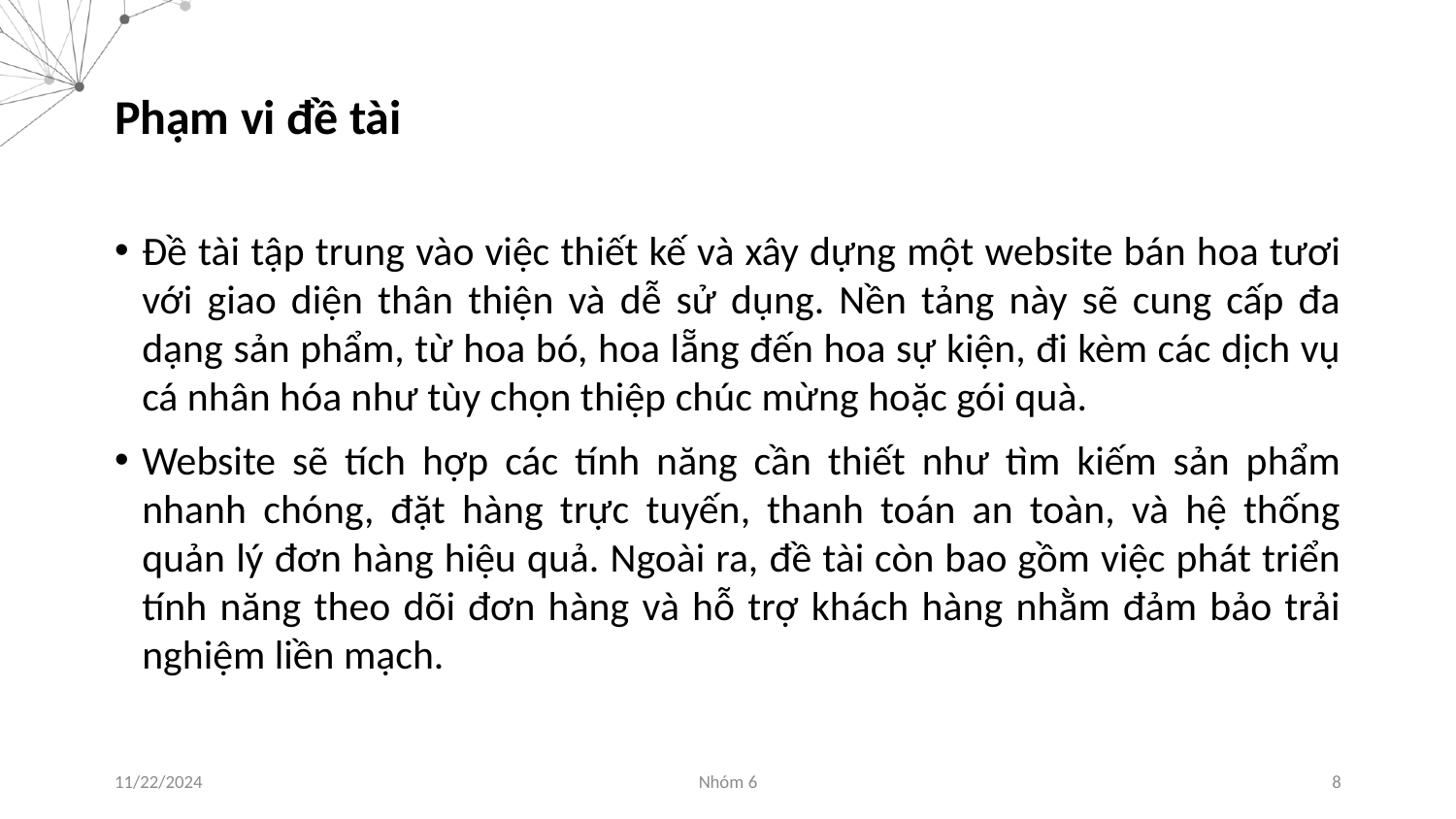

# Phạm vi đề tài
Đề tài tập trung vào việc thiết kế và xây dựng một website bán hoa tươi với giao diện thân thiện và dễ sử dụng. Nền tảng này sẽ cung cấp đa dạng sản phẩm, từ hoa bó, hoa lẵng đến hoa sự kiện, đi kèm các dịch vụ cá nhân hóa như tùy chọn thiệp chúc mừng hoặc gói quà.
Website sẽ tích hợp các tính năng cần thiết như tìm kiếm sản phẩm nhanh chóng, đặt hàng trực tuyến, thanh toán an toàn, và hệ thống quản lý đơn hàng hiệu quả. Ngoài ra, đề tài còn bao gồm việc phát triển tính năng theo dõi đơn hàng và hỗ trợ khách hàng nhằm đảm bảo trải nghiệm liền mạch.
11/22/2024
Nhóm 6
8